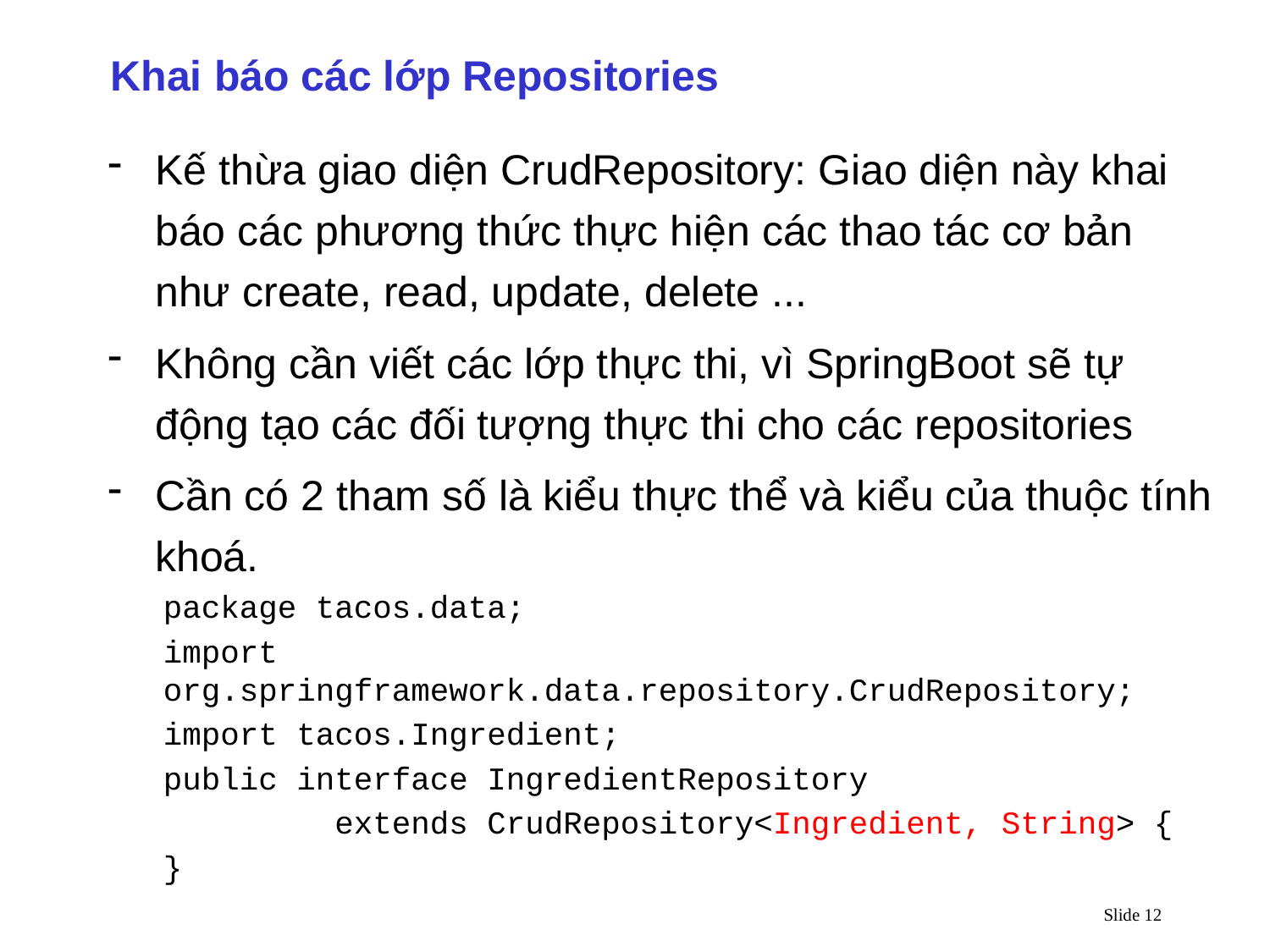

Khai báo các lớp Repositories
Kế thừa giao diện CrudRepository: Giao diện này khai báo các phương thức thực hiện các thao tác cơ bản như create, read, update, delete ...
Không cần viết các lớp thực thi, vì SpringBoot sẽ tự động tạo các đối tượng thực thi cho các repositories
Cần có 2 tham số là kiểu thực thể và kiểu của thuộc tính khoá.
package tacos.data;
import org.springframework.data.repository.CrudRepository;
import tacos.Ingredient;
public interface IngredientRepository
         extends CrudRepository<Ingredient, String> {
}

Slide 12